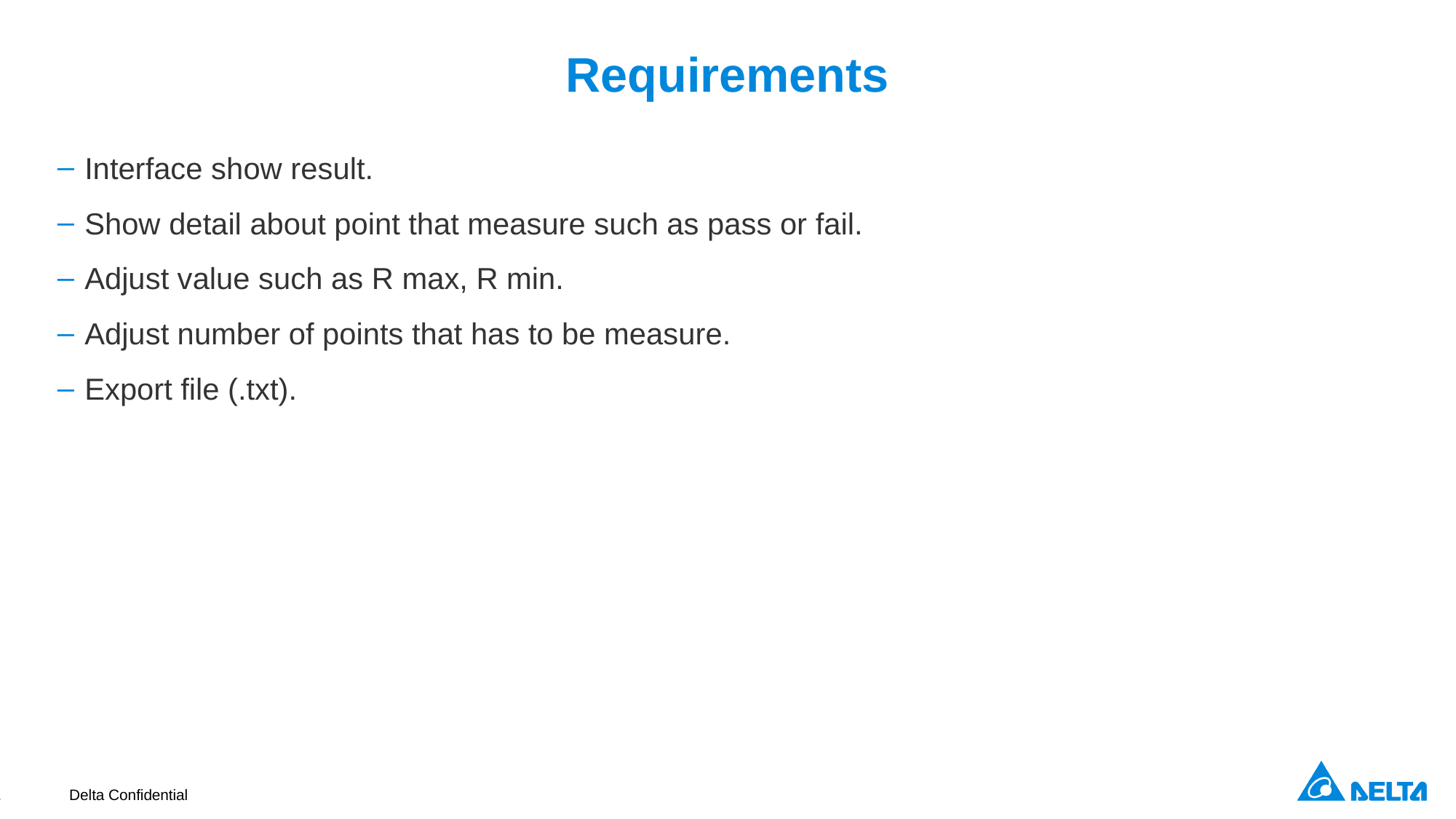

# Requirements
Interface show result.
Show detail about point that measure such as pass or fail.
Adjust value such as R max, R min.
Adjust number of points that has to be measure.
Export file (.txt).